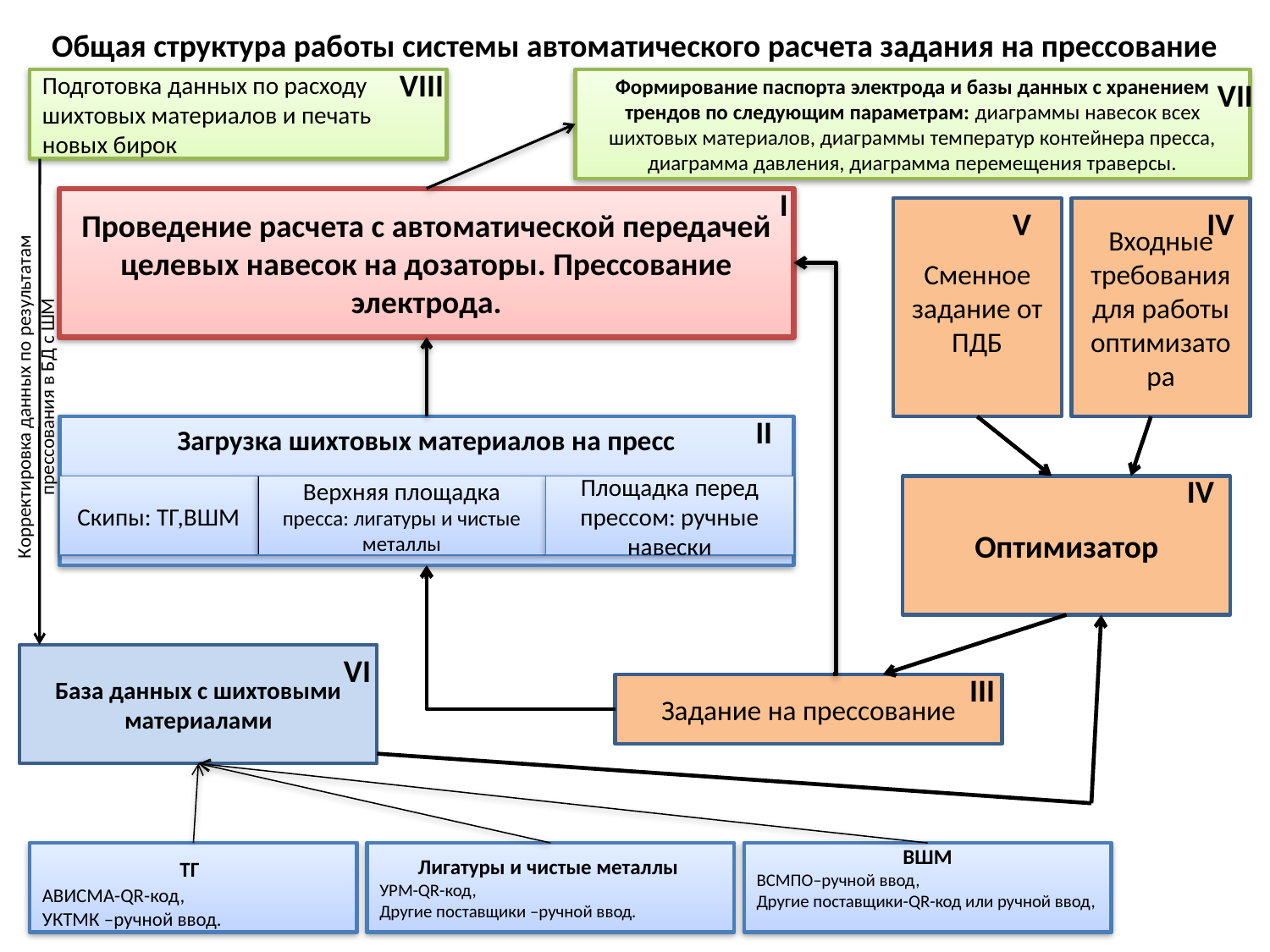

Общая структура работы системы автоматического расчета задания на прессование
VIII
VII
Подготовка данных по расходу шихтовых материалов и печать новых бирок
Формирование паспорта электрода и базы данных с хранением трендов по следующим параметрам: диаграммы навесок всех шихтовых материалов, диаграммы температур контейнера пресса, диаграмма давления, диаграмма перемещения траверсы.
I
Корректировка данных по результатам прессования в БД с ШМ
Проведение расчета с автоматической передачей целевых навесок на дозаторы. Прессование электрода.
V
IV
Сменное задание от ПДБ
Входные требования для работы оптимизатора
II
Загрузка шихтовых материалов на пресс
IV
Скипы: ТГ,ВШМ
Верхняя площадка пресса: лигатуры и чистые металлы
Площадка перед прессом: ручные навески
Оптимизатор
VI
База данных с шихтовыми материалами
III
Задание на прессование
ТГ
АВИСМА-QR-код,
УКТМК –ручной ввод.
Лигатуры и чистые металлы
УРМ-QR-код,
Другие поставщики –ручной ввод.
ВШМ
ВСМПО–ручной ввод,
Другие поставщики-QR-код или ручной ввод,